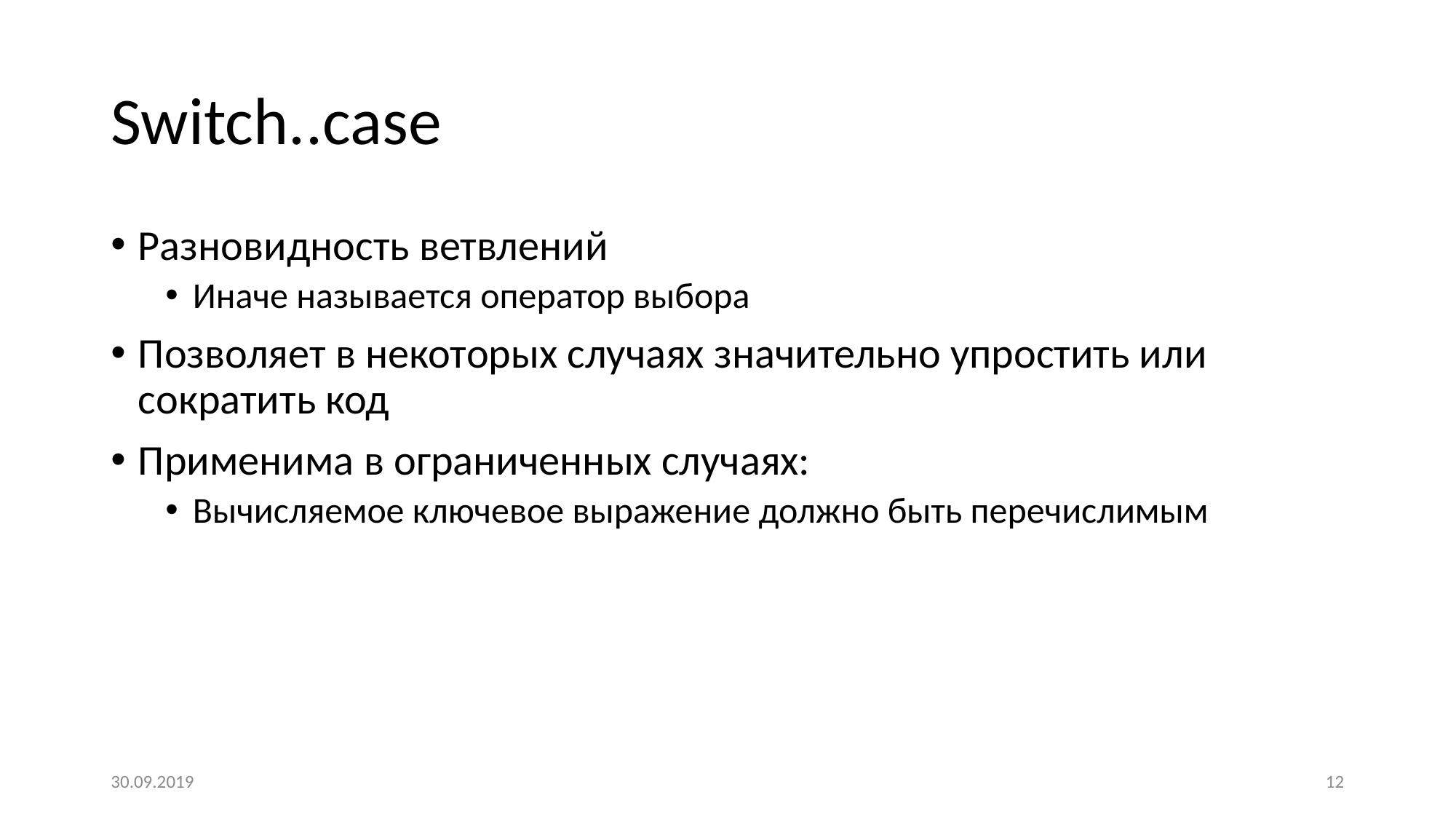

# Switch..case
Разновидность ветвлений
Иначе называется оператор выбора
Позволяет в некоторых случаях значительно упростить или сократить код
Применима в ограниченных случаях:
Вычисляемое ключевое выражение должно быть перечислимым
30.09.2019
12